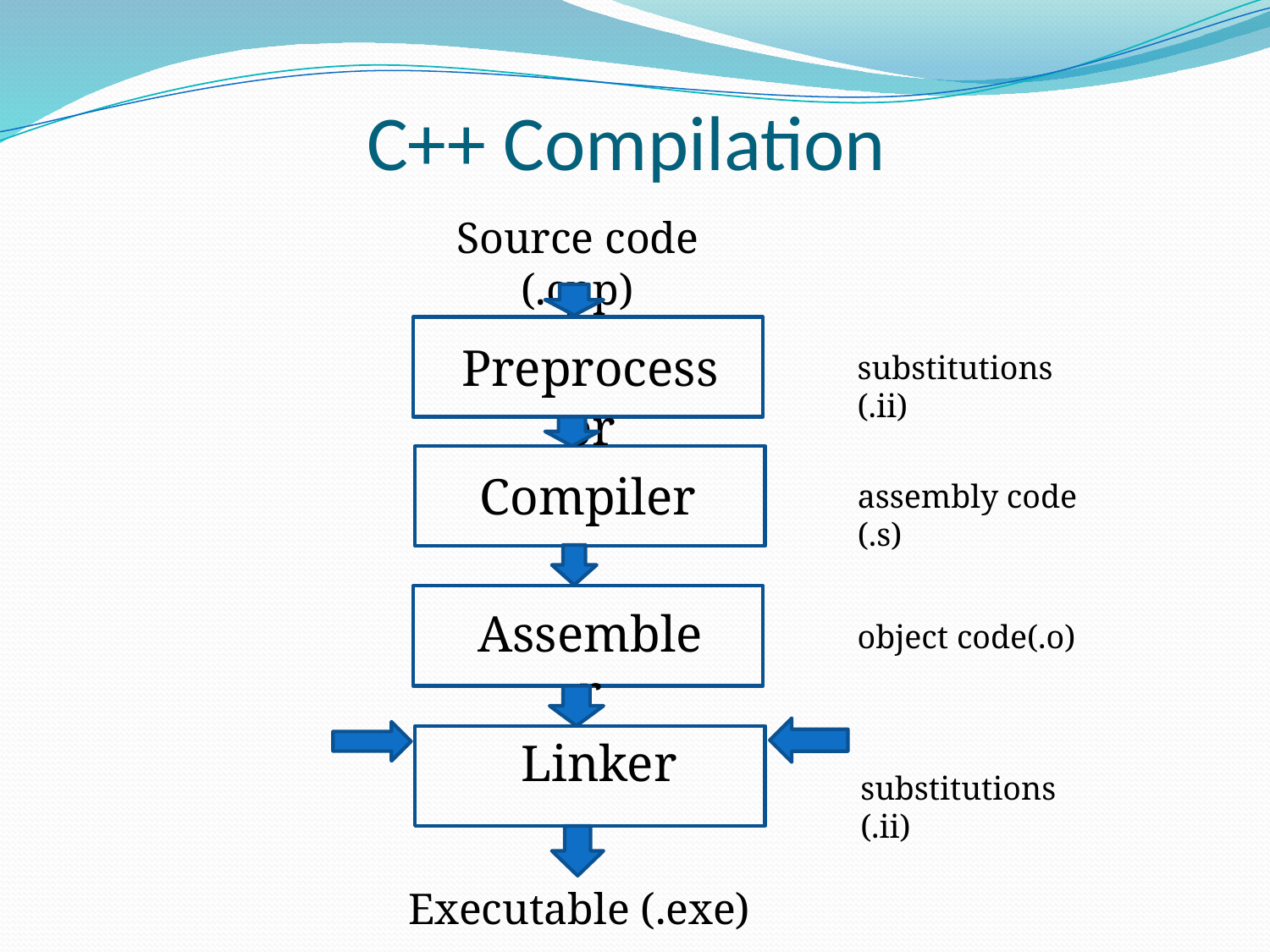

# C++ Compilation
Source code (.cpp)

Preprocessor
substitutions  (.ii)

Compiler
assembly code  (.s)

Assembler
object code(.o)

Linker
substitutions  (.ii)

Executable (.exe)